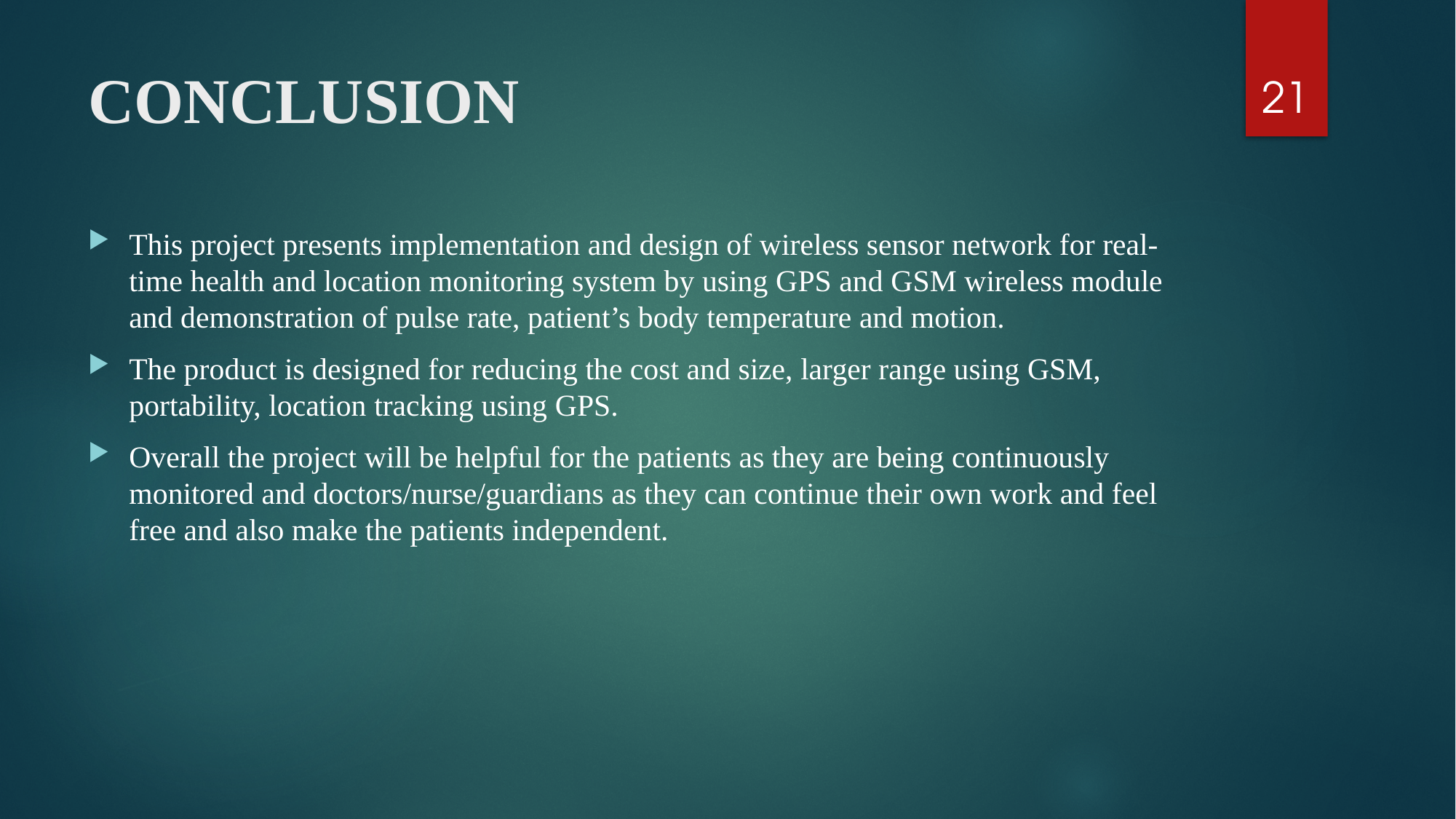

21
# CONCLUSION

This project presents implementation and design of wireless sensor network for real-time health and location monitoring system by using GPS and GSM wireless module and demonstration of pulse rate, patient’s body temperature and motion.
The product is designed for reducing the cost and size, larger range using GSM, portability, location tracking using GPS.
Overall the project will be helpful for the patients as they are being continuously monitored and doctors/nurse/guardians as they can continue their own work and feel free and also make the patients independent.